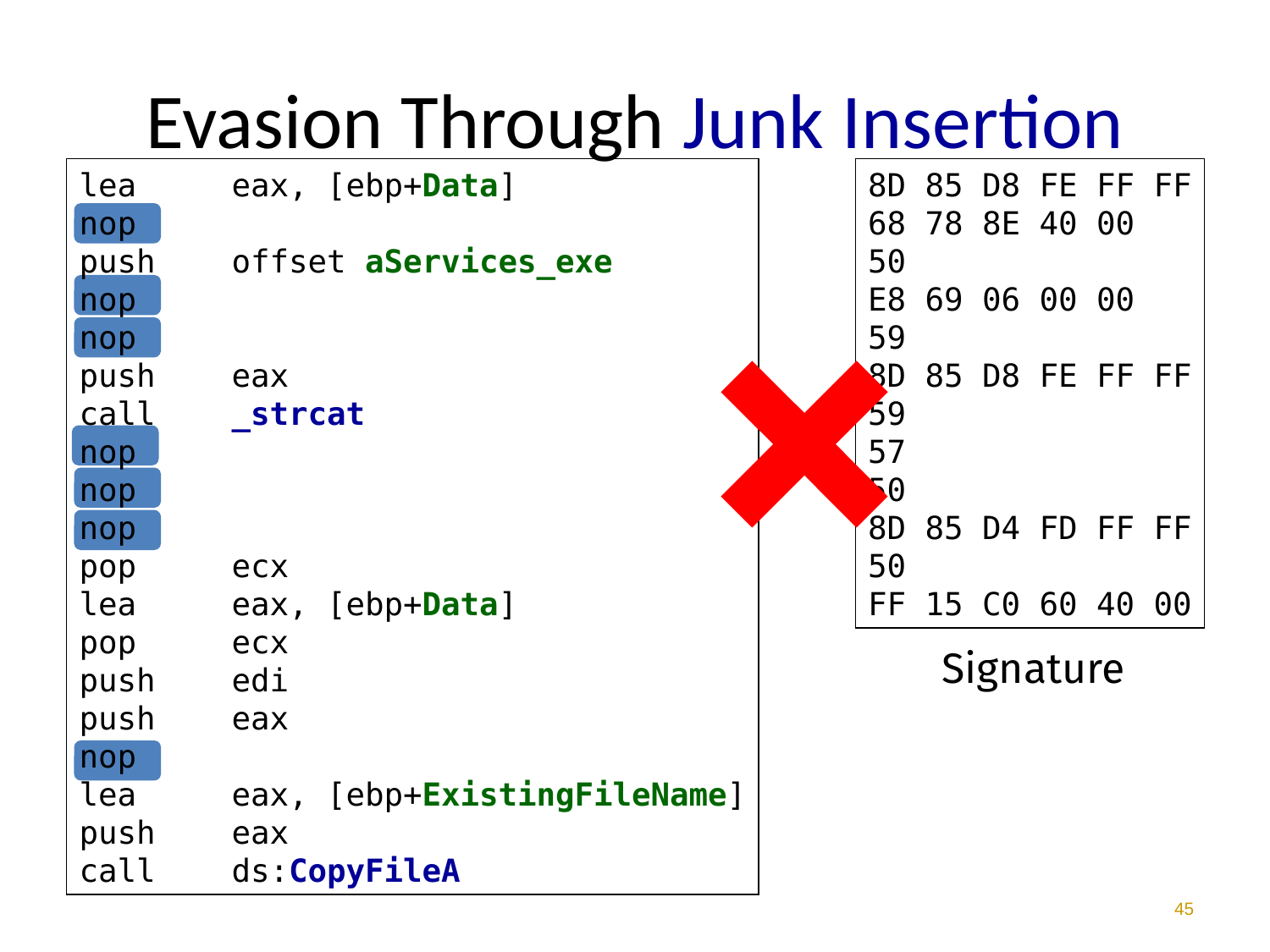

45
# Evasion Through Junk Insertion

lea     eax, [ebp+Data]
nop
push    offset aServices_exe
nop
nop
push    eax
call    _strcat
nop
nop
nop
pop     ecx
lea     eax, [ebp+Data]
pop     ecx
push    edi
push    eax
nop
lea     eax, [ebp+ExistingFileName]
push    eax
call    ds:CopyFileA

lea     eax, [ebp+Data]
push    offset aServices_exe
push    eax
call    _strcat
pop     ecx
lea     eax, [ebp+Data]
pop     ecx
push    edi
push    eax
lea     eax, [ebp+ExistingFileName]
push    eax
call    ds:CopyFileA
8D 85 D8 FE FF FF
68 78 8E 40 00
50
E8 69 06 00 00
59
8D 85 D8 FE FF FF
59
57
50
8D 85 D4 FD FF FF
50
FF 15 C0 60 40 00

Signature